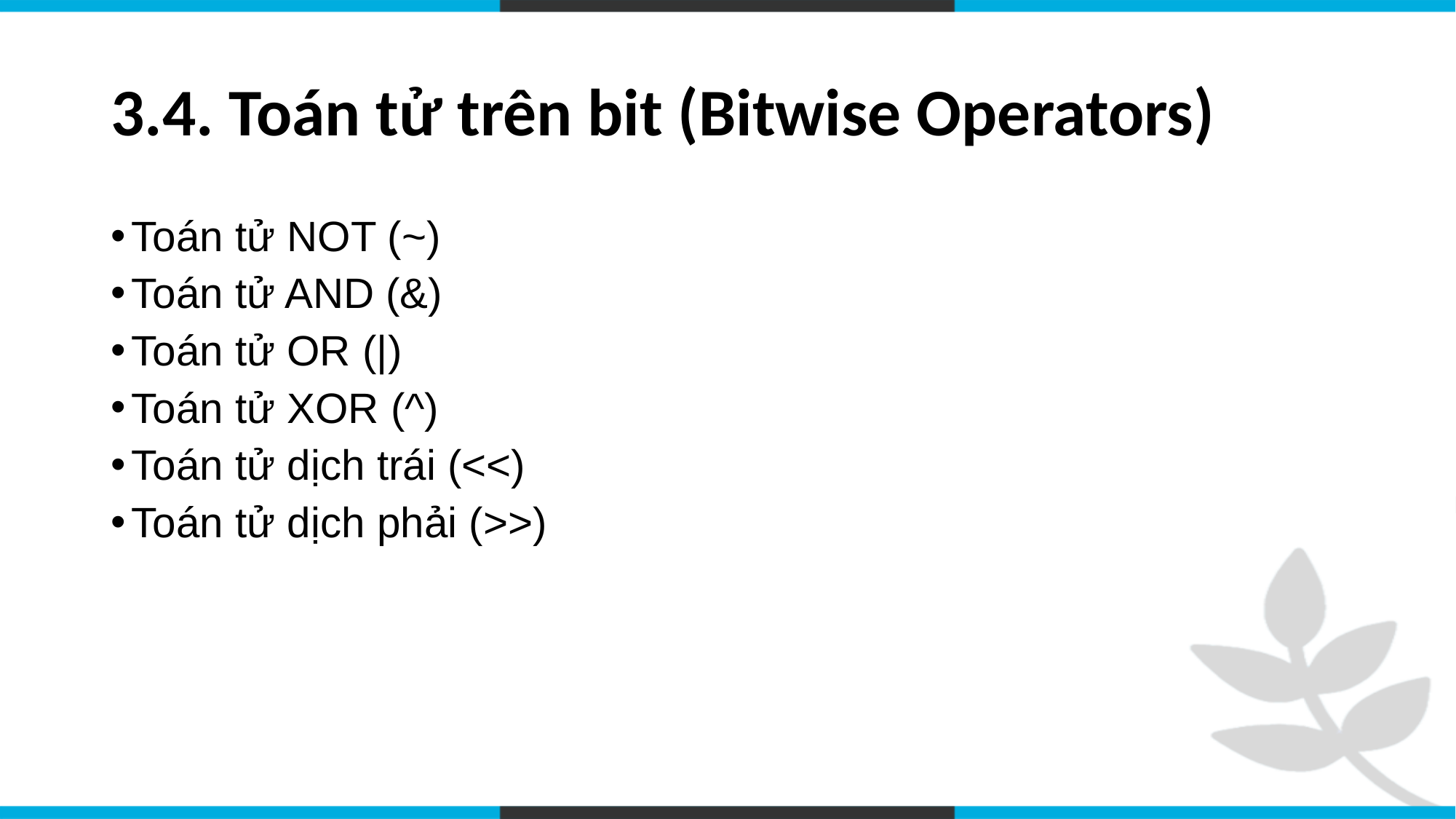

# 3.4. Toán tử trên bit (Bitwise Operators)
Toán tử NOT (~)
Toán tử AND (&)
Toán tử OR (|)
Toán tử XOR (^)
Toán tử dịch trái (<<)
Toán tử dịch phải (>>)